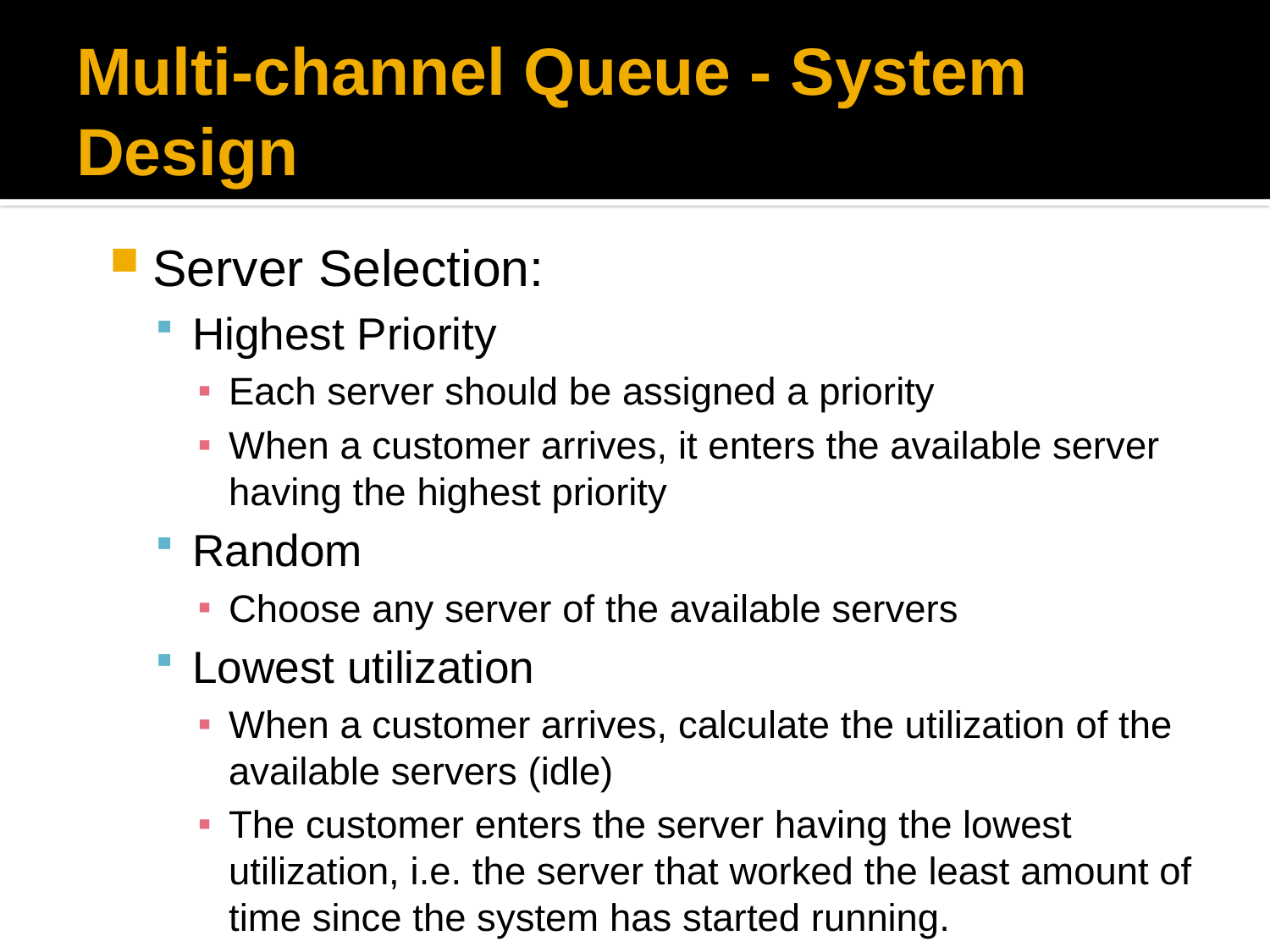

# Multi-channel Queue - System Design
Server Selection:
Highest Priority
Each server should be assigned a priority
When a customer arrives, it enters the available server having the highest priority
Random
Choose any server of the available servers
Lowest utilization
When a customer arrives, calculate the utilization of the available servers (idle)
The customer enters the server having the lowest utilization, i.e. the server that worked the least amount of time since the system has started running.